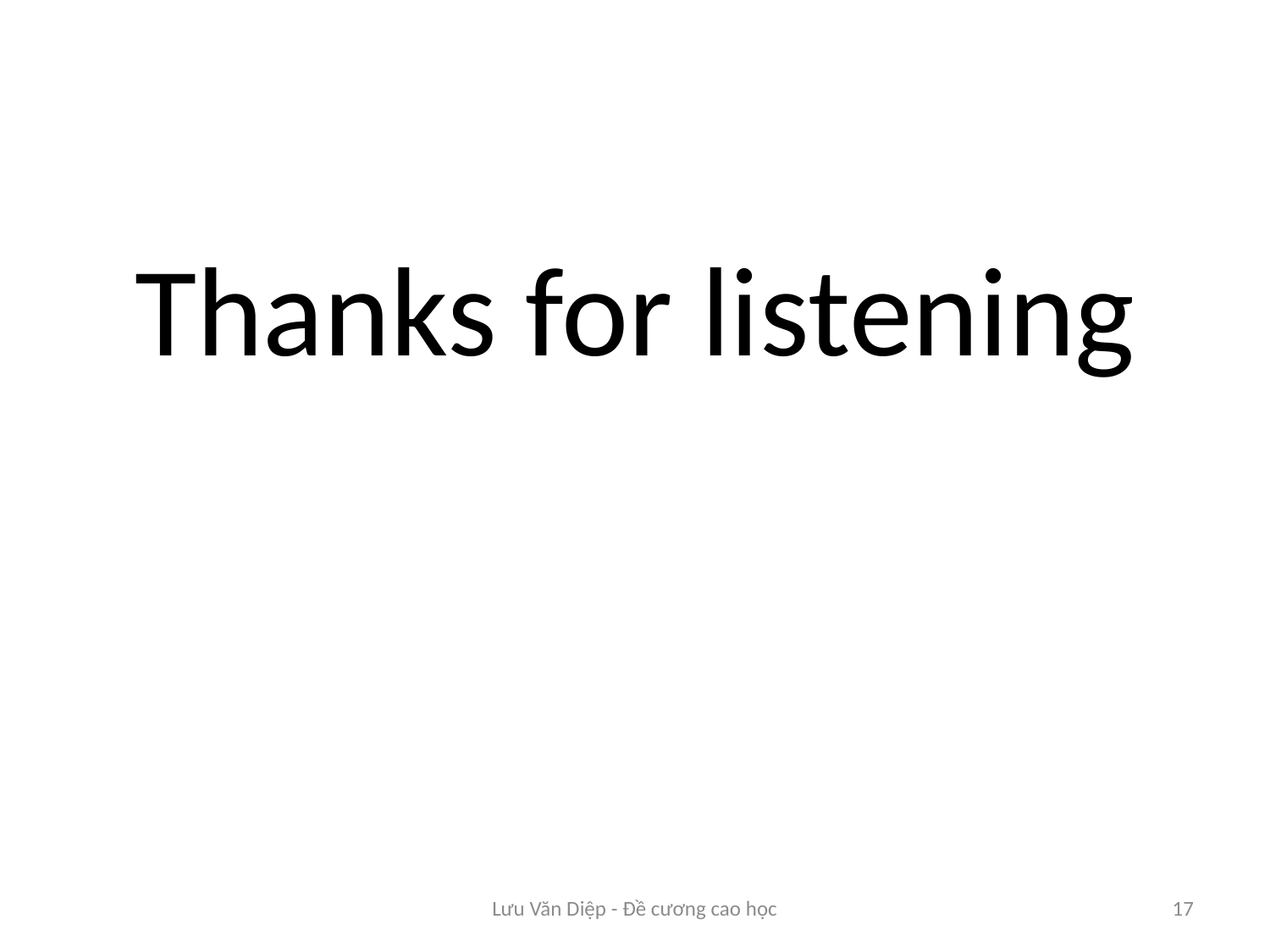

#
Thanks for listening
Lưu Văn Diệp - Đề cương cao học
17